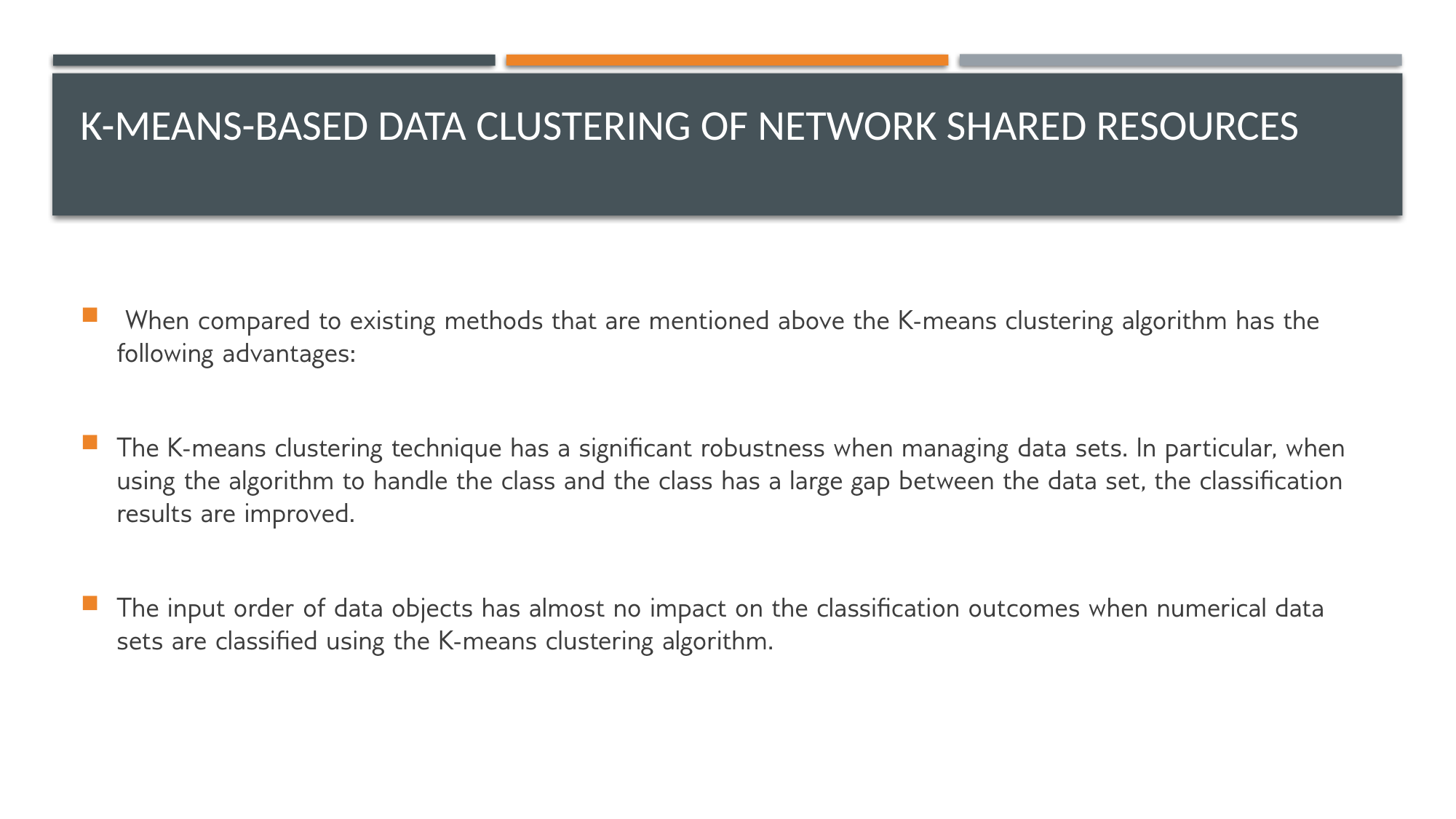

# K-means-based data clustering of network shared resources
 When compared to existing methods that are mentioned above the K-means clustering algorithm has the following advantages:

The K-means clustering technique has a significant robustness when managing data sets. In particular, when using the algorithm to handle the class and the class has a large gap between the data set, the classification results are improved.

The input order of data objects has almost no impact on the classification outcomes when numerical data sets are classified using the K-means clustering algorithm.